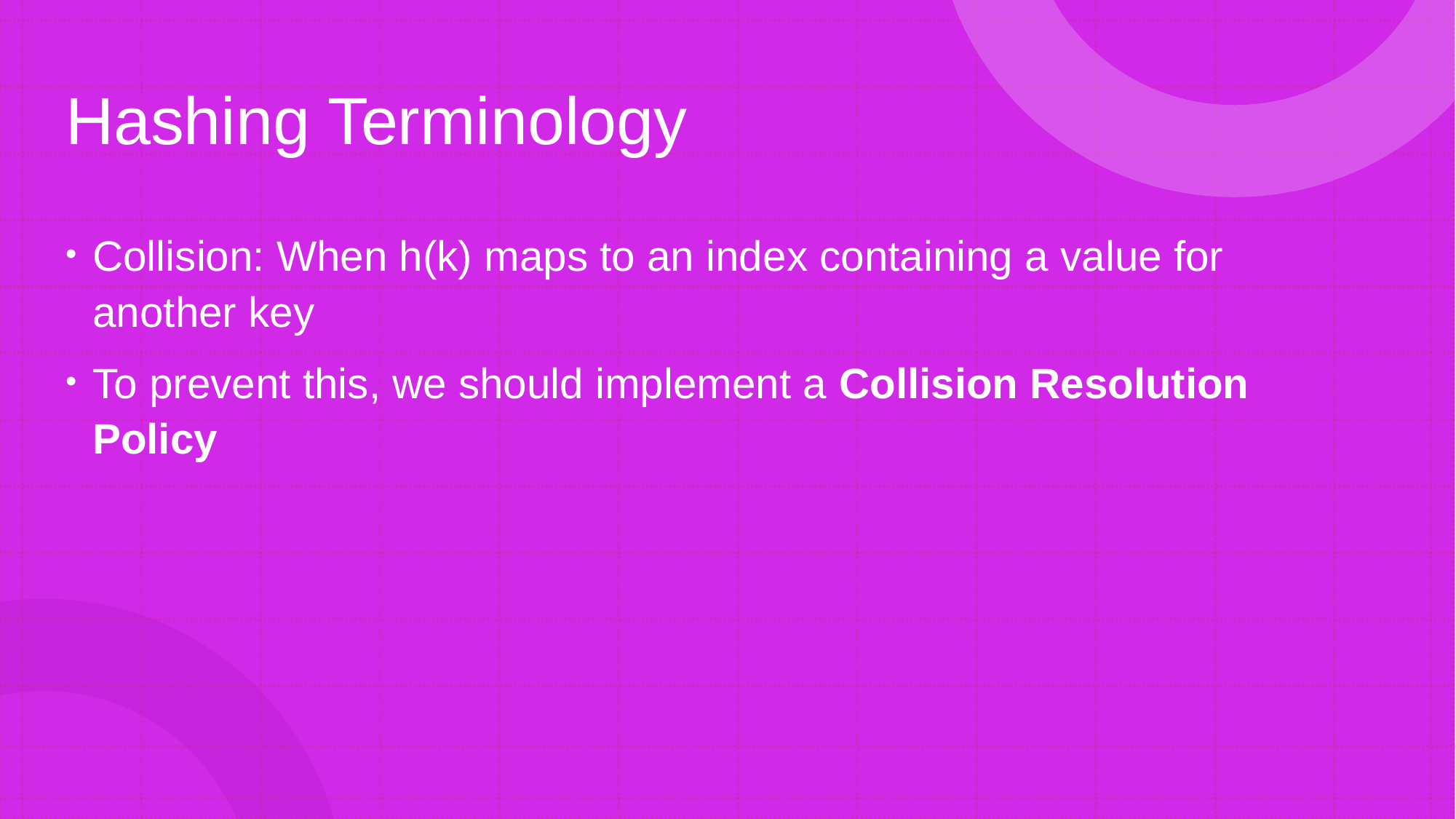

# Hashing Terminology
Collision: When h(k) maps to an index containing a value for another key
To prevent this, we should implement a Collision Resolution Policy